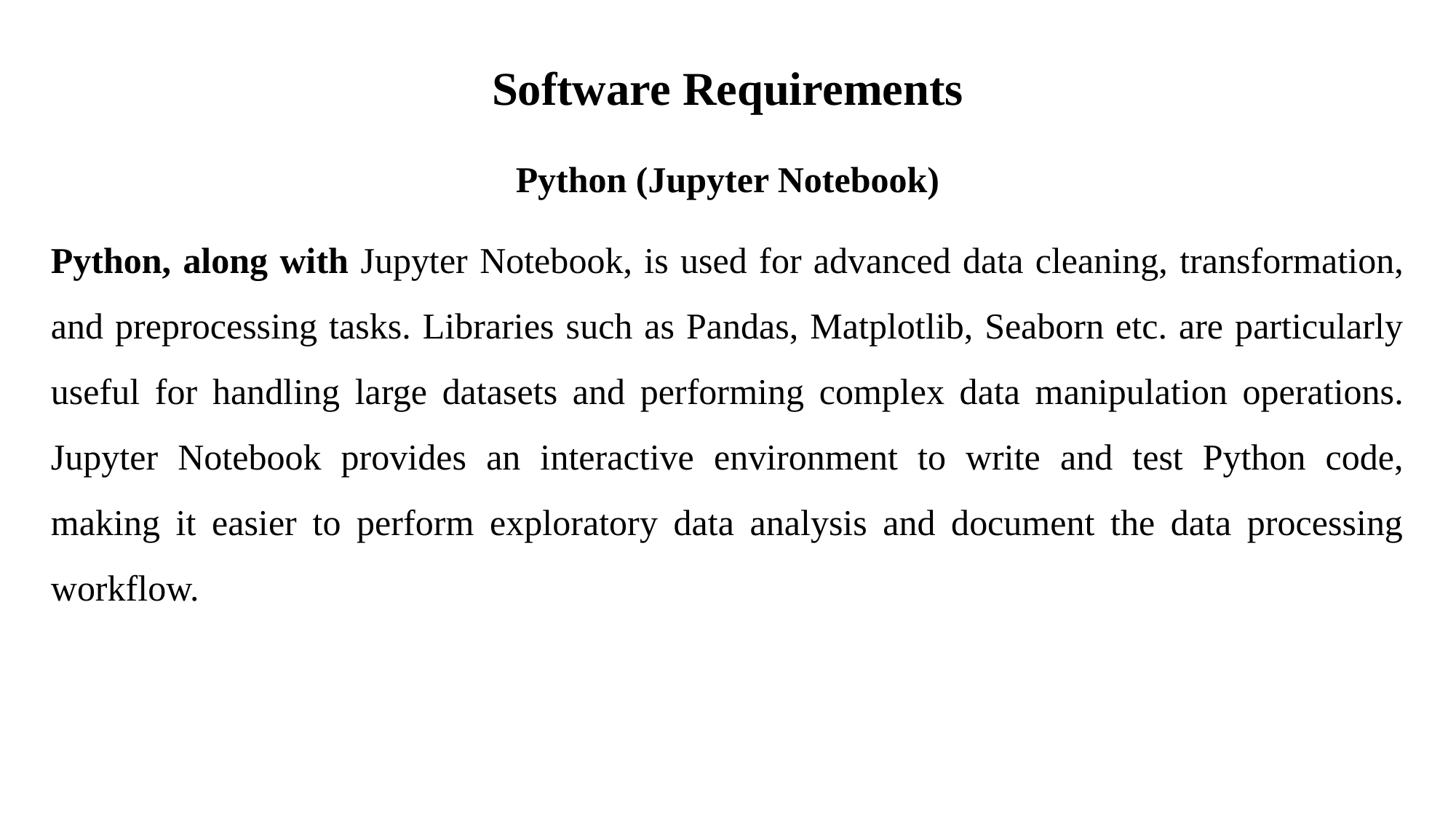

# Software Requirements
Python (Jupyter Notebook)
Python, along with Jupyter Notebook, is used for advanced data cleaning, transformation, and preprocessing tasks. Libraries such as Pandas, Matplotlib, Seaborn etc. are particularly useful for handling large datasets and performing complex data manipulation operations. Jupyter Notebook provides an interactive environment to write and test Python code, making it easier to perform exploratory data analysis and document the data processing workflow.